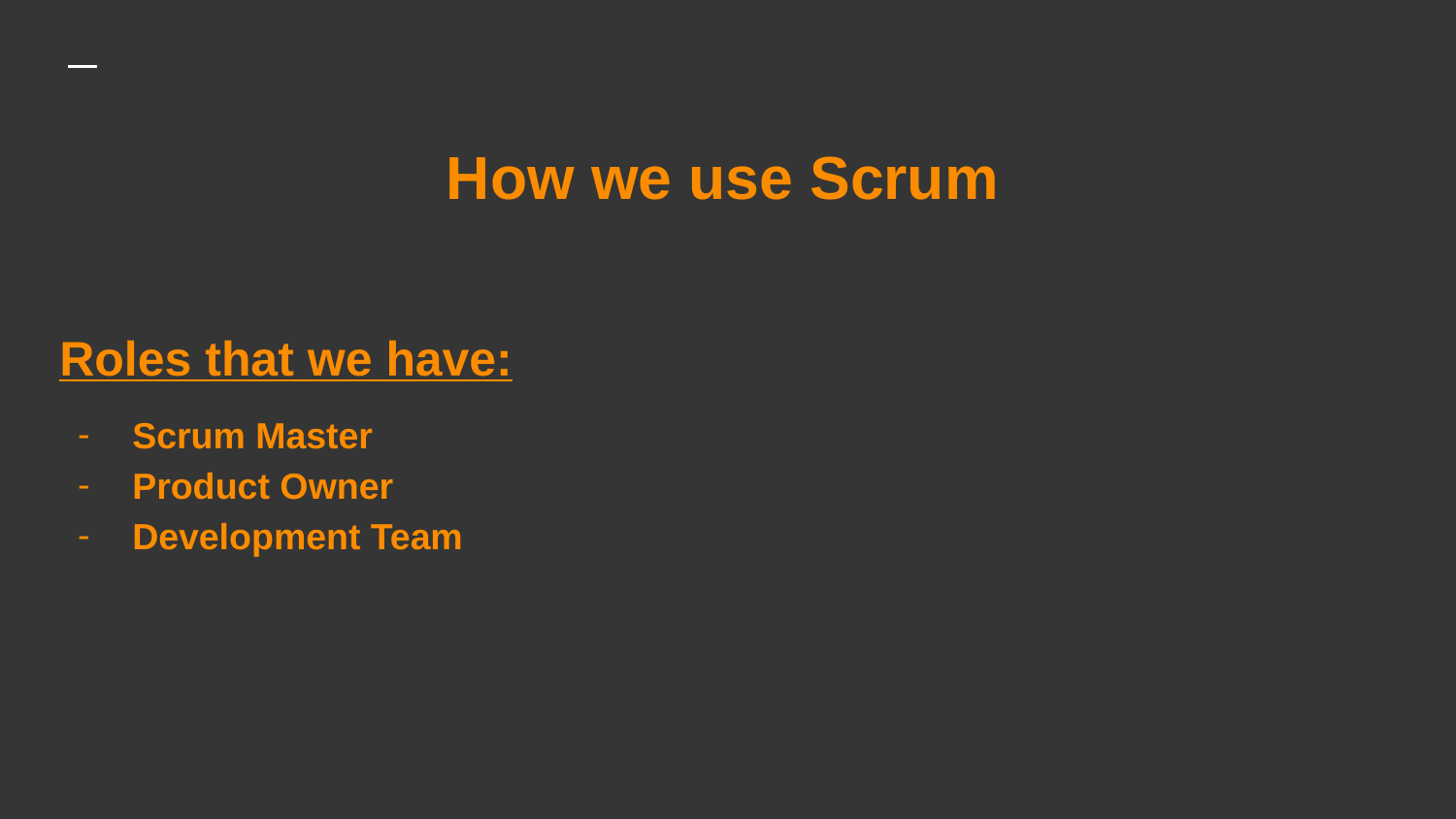

# How we use Scrum

Roles that we have:
Scrum Master
Product Owner
Development Team